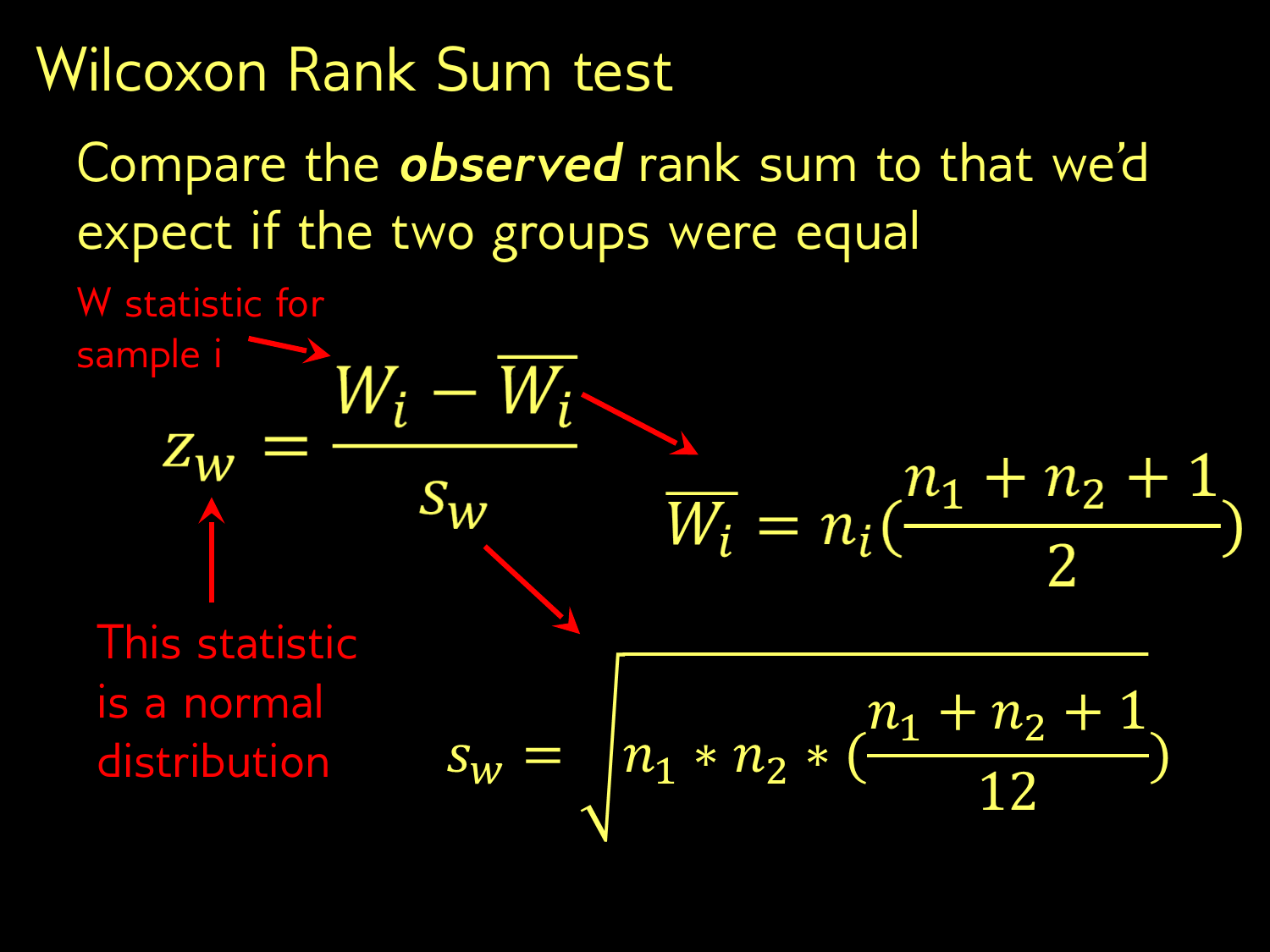

Wilcoxon Rank Sum test
Compare the observed rank sum to that we’d expect if the two groups were equal
W statistic for sample i

This statistic is a normal distribution